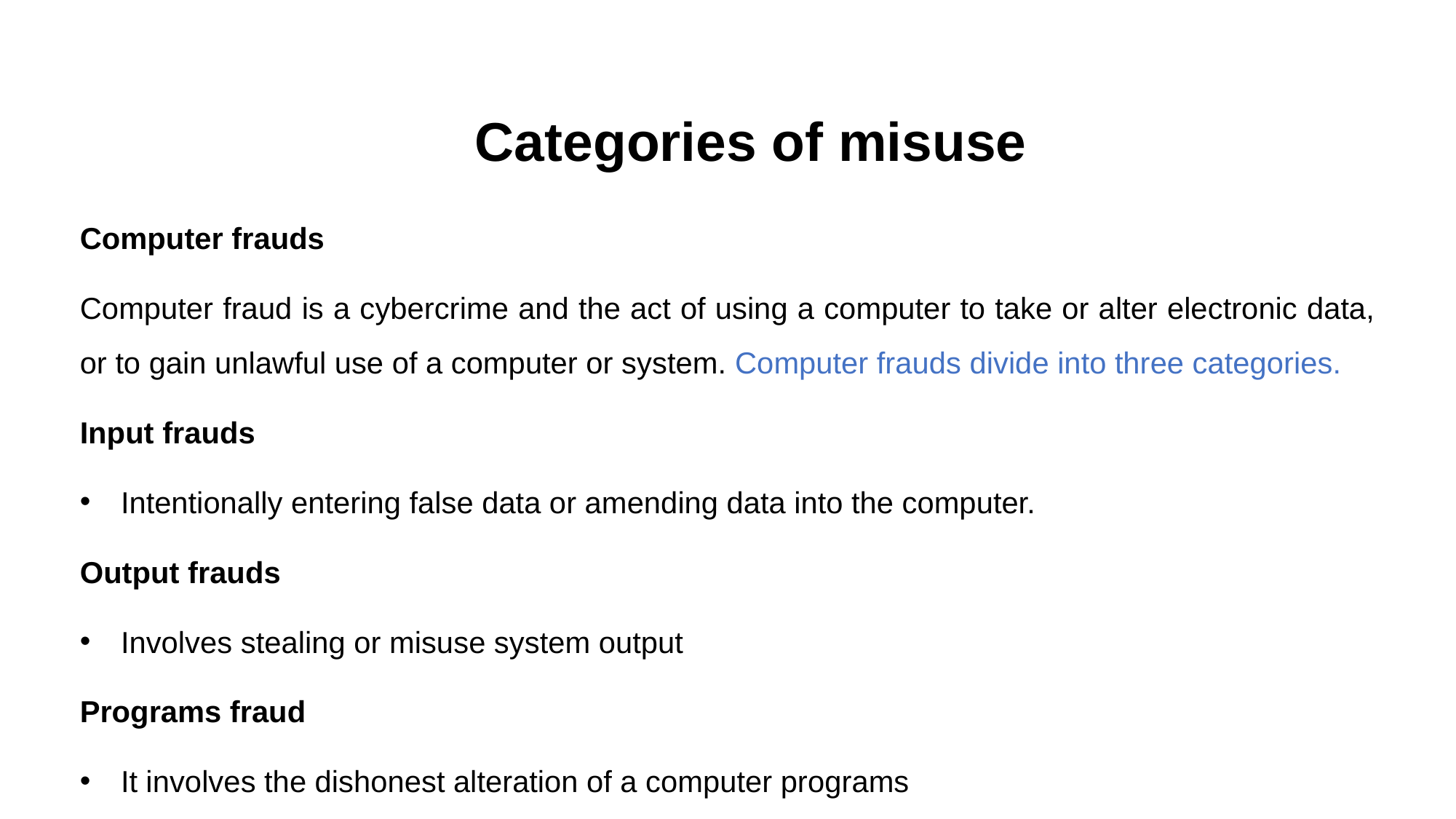

Categories of misuse
Computer frauds
Computer fraud is a cybercrime and the act of using a computer to take or alter electronic data, or to gain unlawful use of a computer or system. Computer frauds divide into three categories.
Input frauds
Intentionally entering false data or amending data into the computer.
Output frauds
Involves stealing or misuse system output
Programs fraud
It involves the dishonest alteration of a computer programs